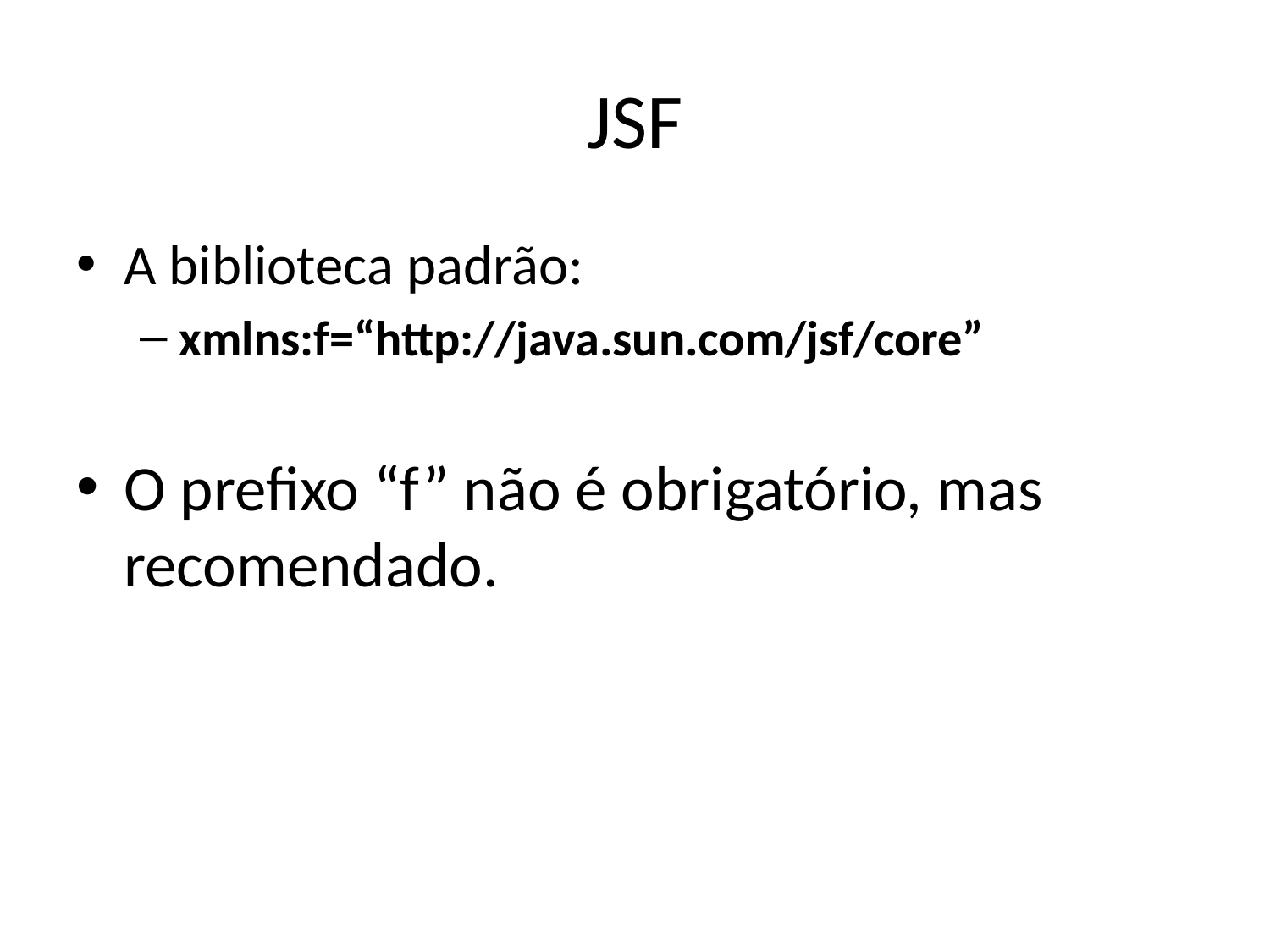

# JSF
A biblioteca padrão:
xmlns:f=“http://java.sun.com/jsf/core”

O prefixo “f” não é obrigatório, mas recomendado.